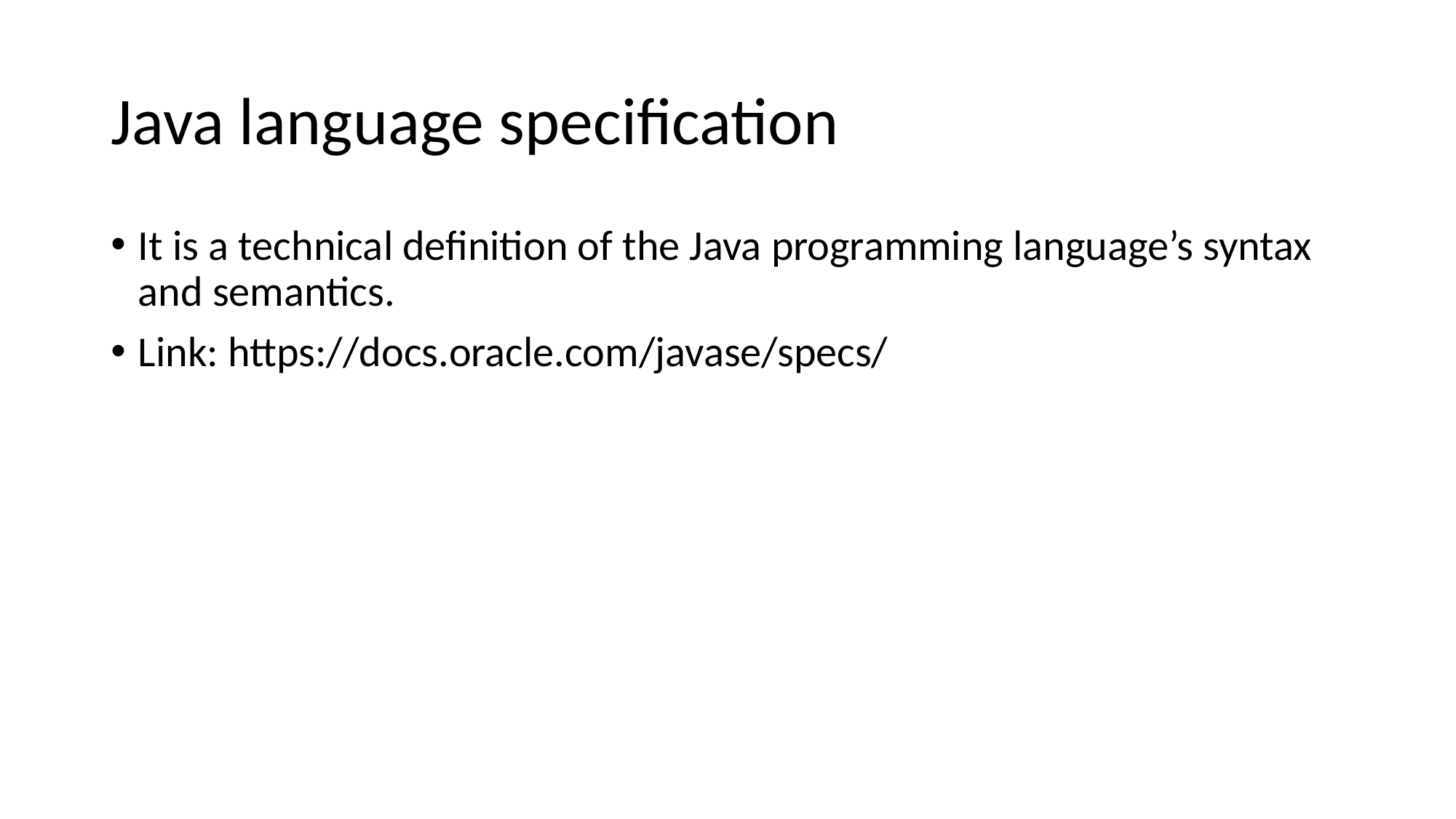

# Java language specification
It is a technical definition of the Java programming language’s syntax and semantics.
Link: https://docs.oracle.com/javase/specs/